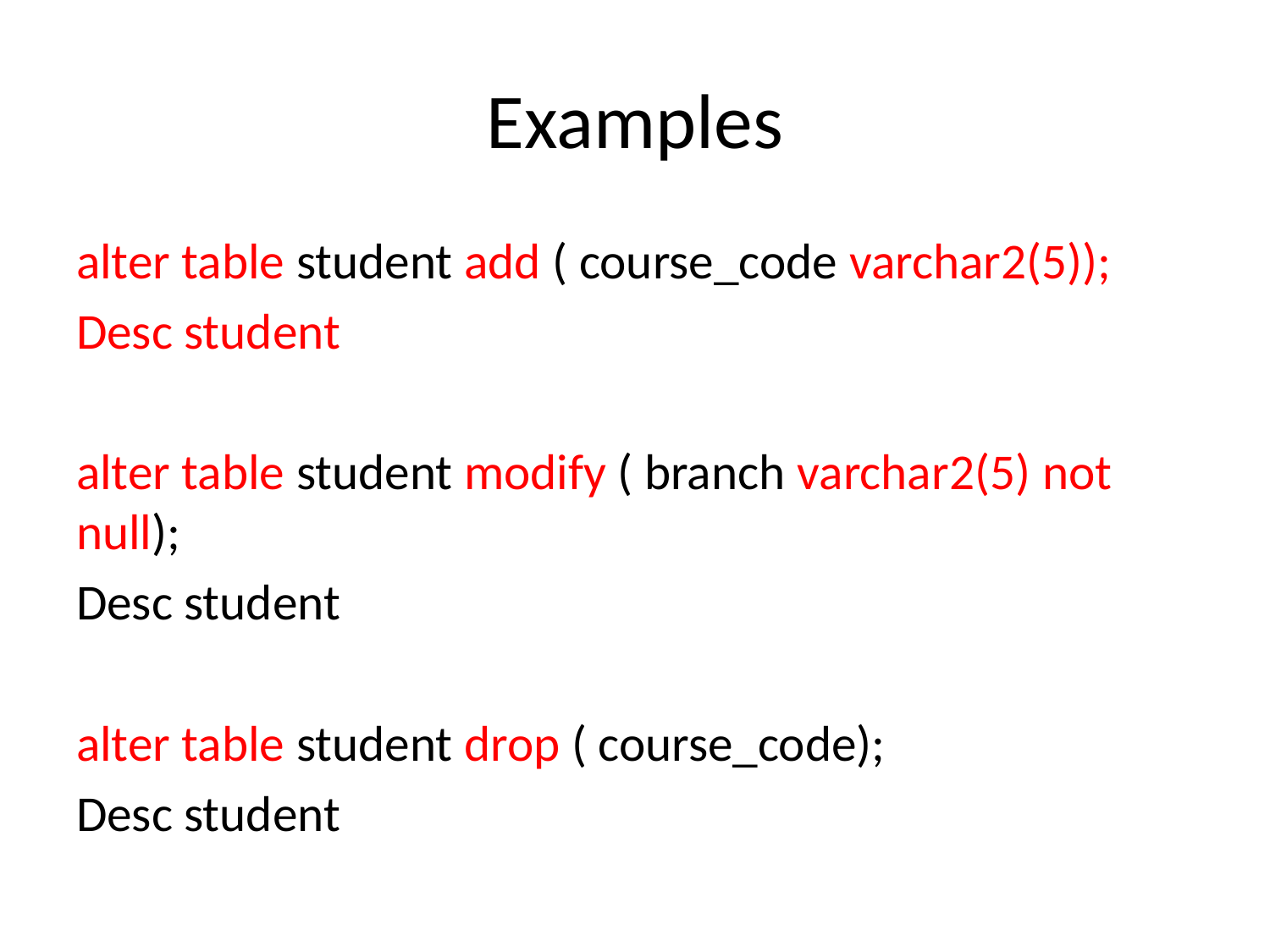

# Examples
alter table student add ( course_code varchar2(5));
Desc student

alter table student modify ( branch varchar2(5) not null);
Desc student

alter table student drop ( course_code);
Desc student